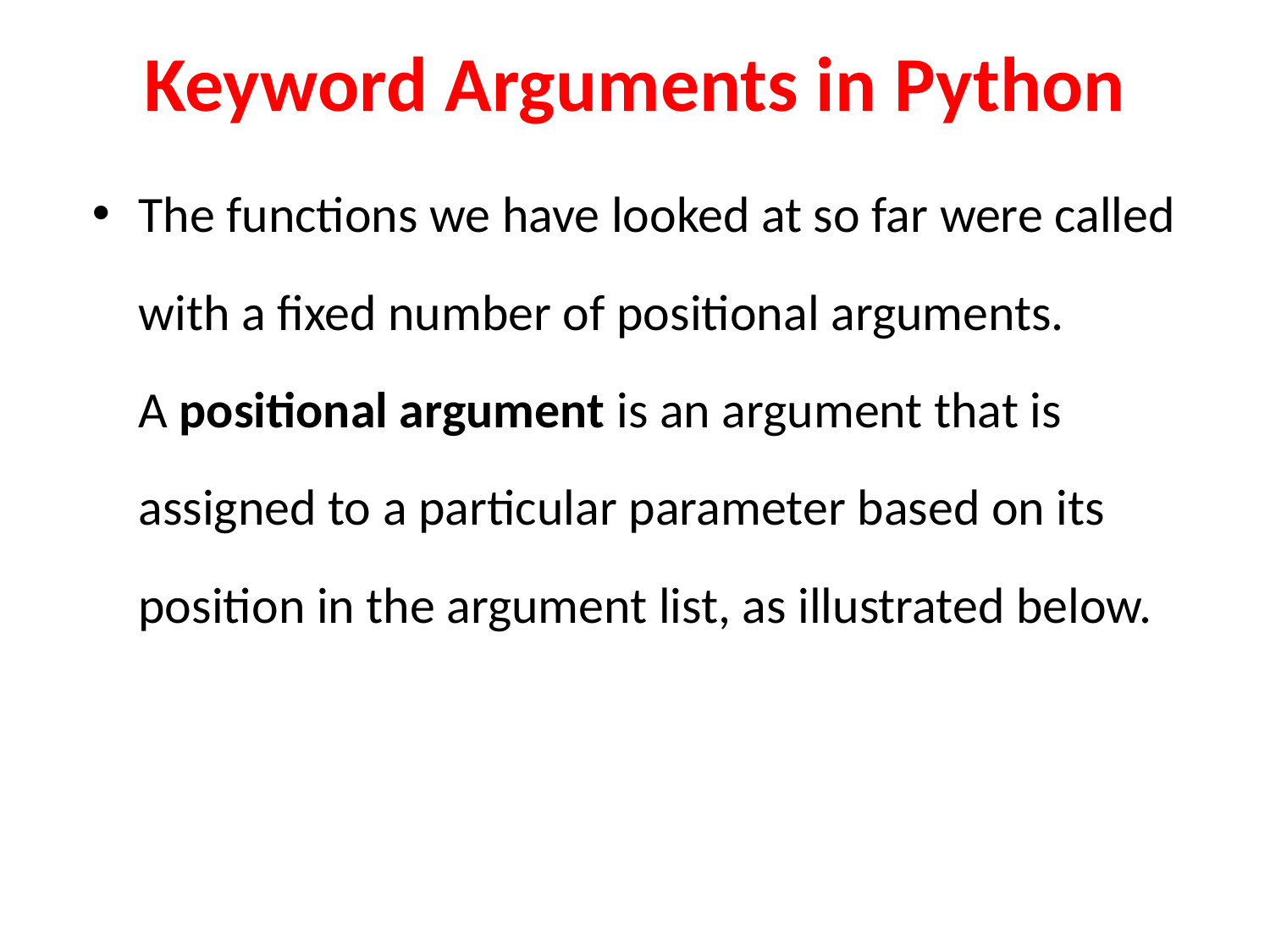

# Keyword Arguments in Python
The functions we have looked at so far were called with a fixed number of positional arguments.
A positional argument is an argument that is assigned to a particular parameter based on its position in the argument list, as illustrated below.